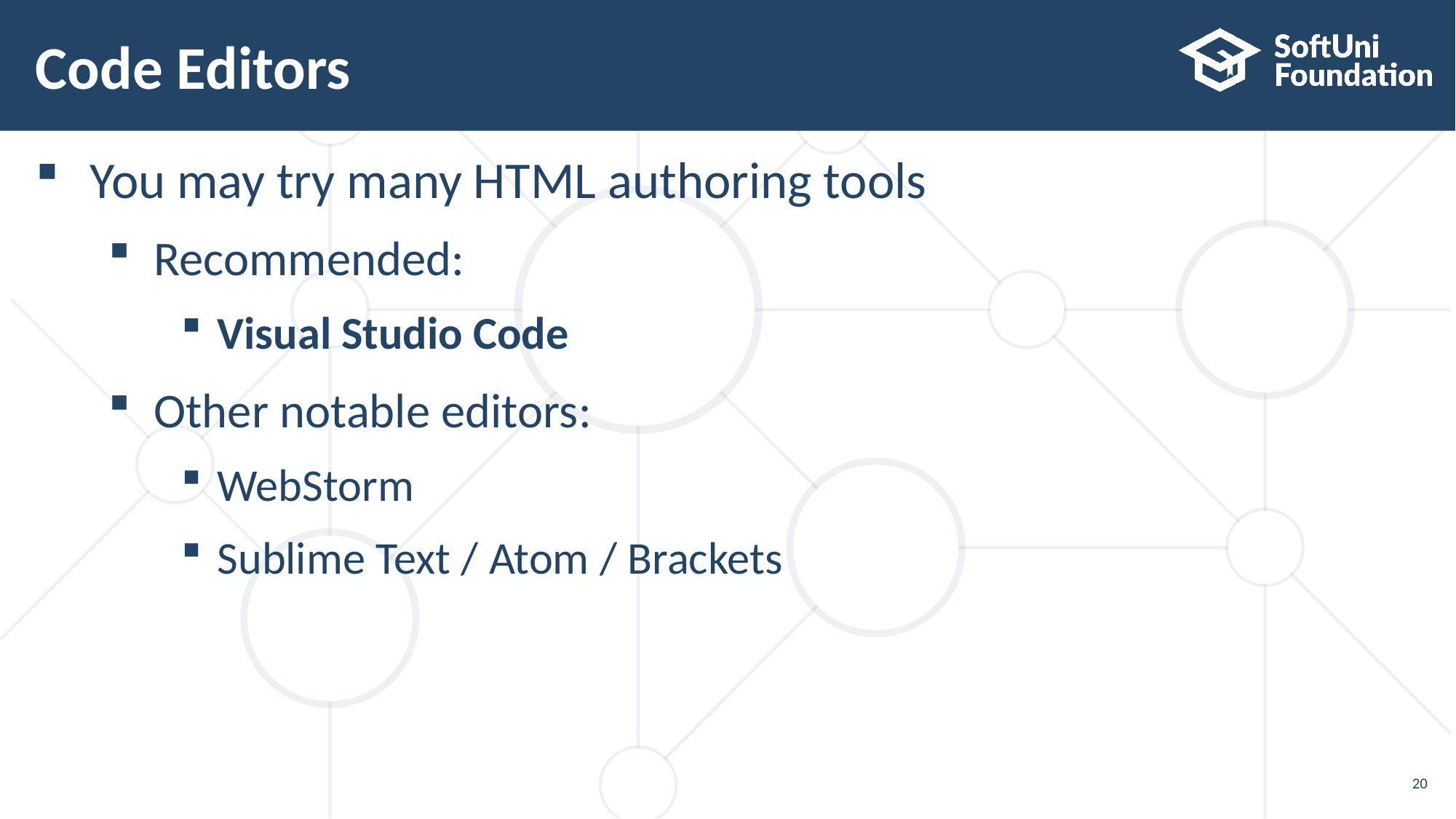

# Code Editors
You may try many HTML authoring tools
Recommended:
Visual Studio Code
Other notable editors:
WebStorm
Sublime Text / Atom / Brackets

20